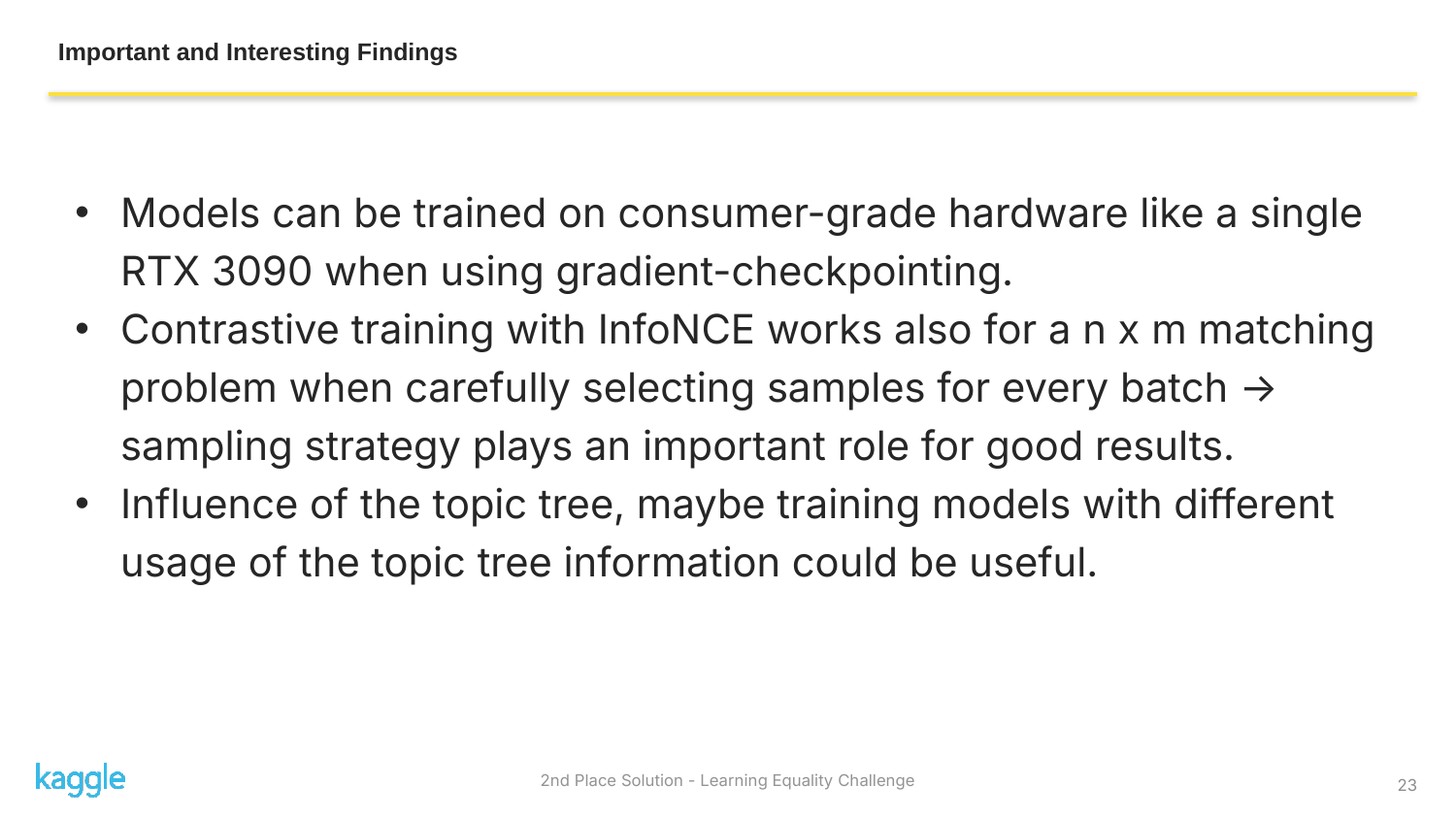

Important and Interesting Findings

Models can be trained on consumer-grade hardware like a single RTX 3090 when using gradient-checkpointing.
Contrastive training with InfoNCE works also for a n x m matching problem when carefully selecting samples for every batch -> sampling strategy plays an important role for good results.
Influence of the topic tree, maybe training models with different usage of the topic tree information could be useful.

23